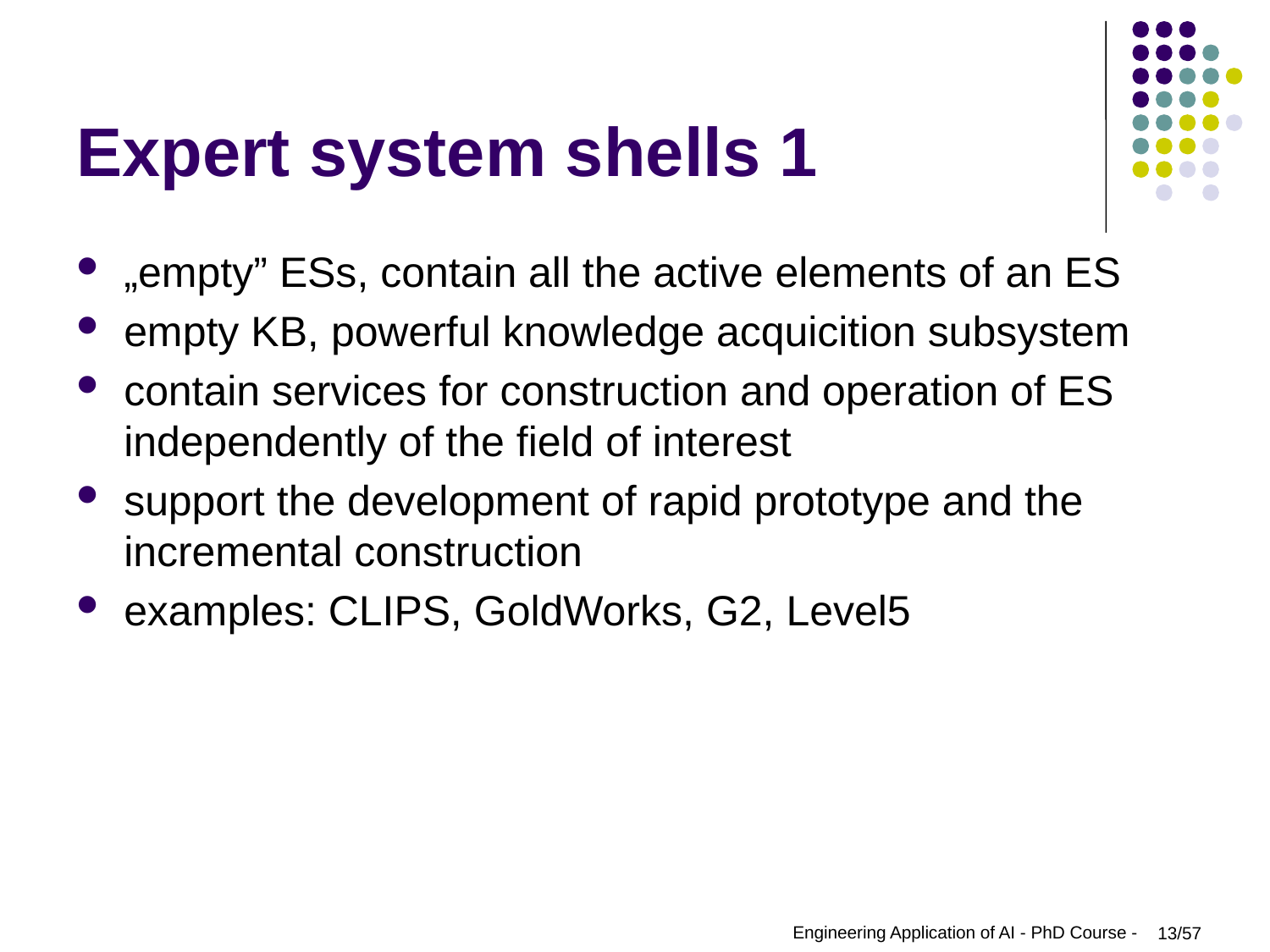

# Expert system shells 1
„empty” ESs, contain all the active elements of an ES
empty KB, powerful knowledge acquicition subsystem
contain services for construction and operation of ES independently of the field of interest
support the development of rapid prototype and the incremental construction
examples: CLIPS, GoldWorks, G2, Level5
Engineering Application of AI - PhD Course -
13/57